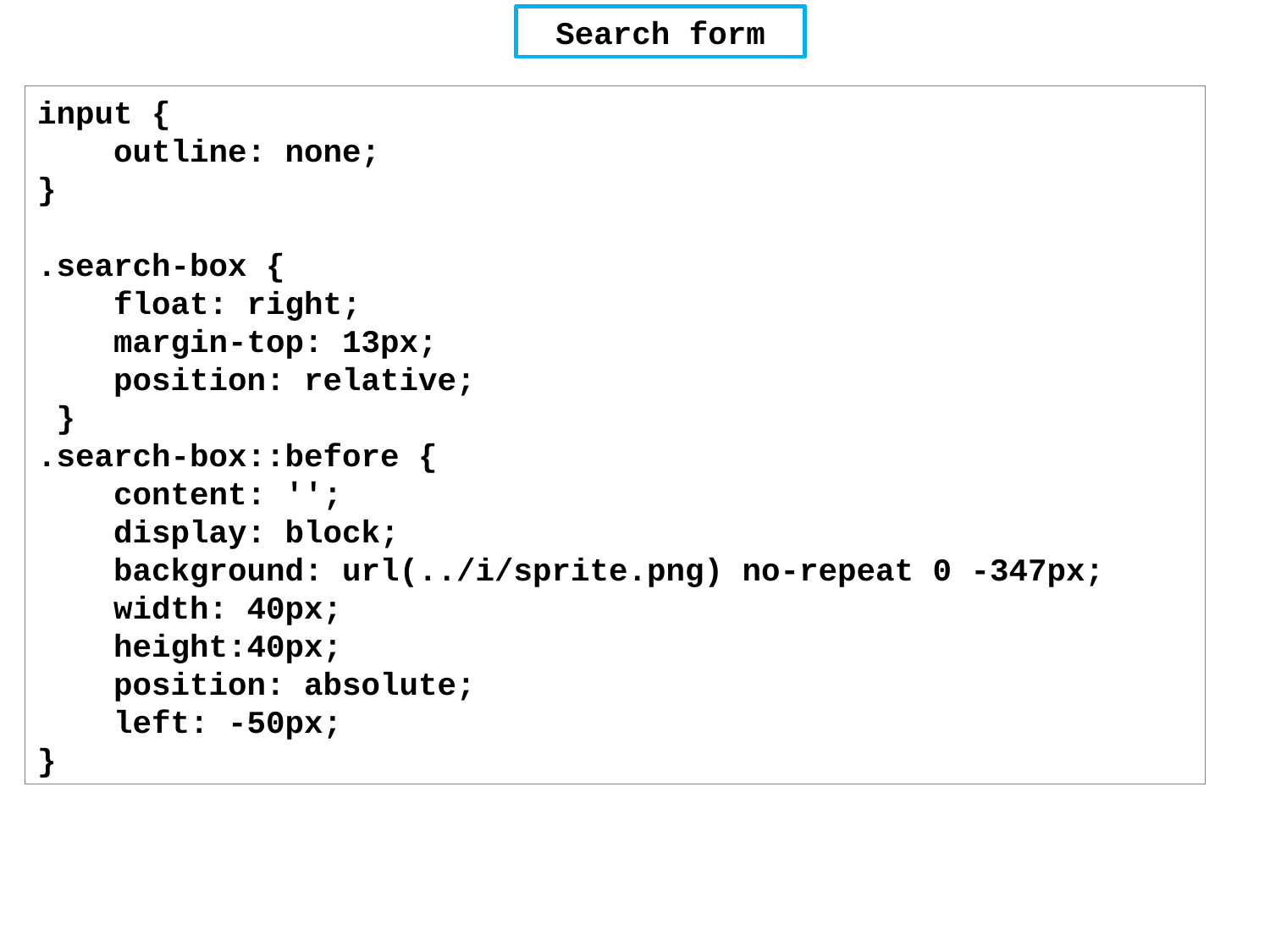

Search form
input {
    outline: none;
}

.search-box {
    float: right;
    margin-top: 13px;
    position: relative;
 }
.search-box::before {
    content: '';
    display: block;
    background: url(../i/sprite.png) no-repeat 0 -347px;
    width: 40px;
    height:40px;
    position: absolute;
    left: -50px;
}